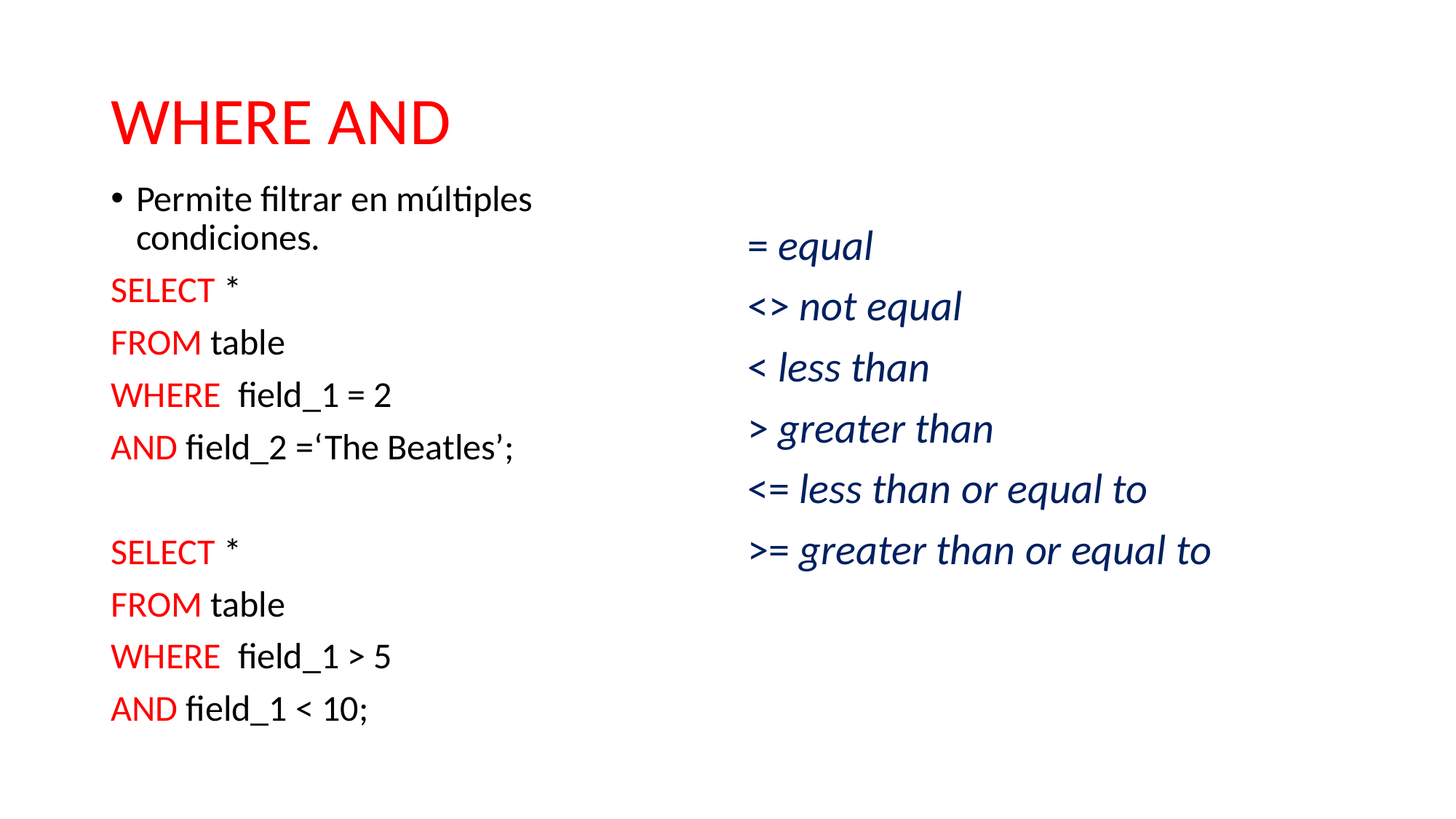

# WHERE AND
Permite filtrar en múltiples condiciones.
SELECT *
FROM table
WHERE  field_1 = 2
AND field_2 =‘The Beatles’;

SELECT *
FROM table
WHERE  field_1 > 5
AND field_1 < 10;

= equal
<> not equal
< less than
> greater than
<= less than or equal to
>= greater than or equal to